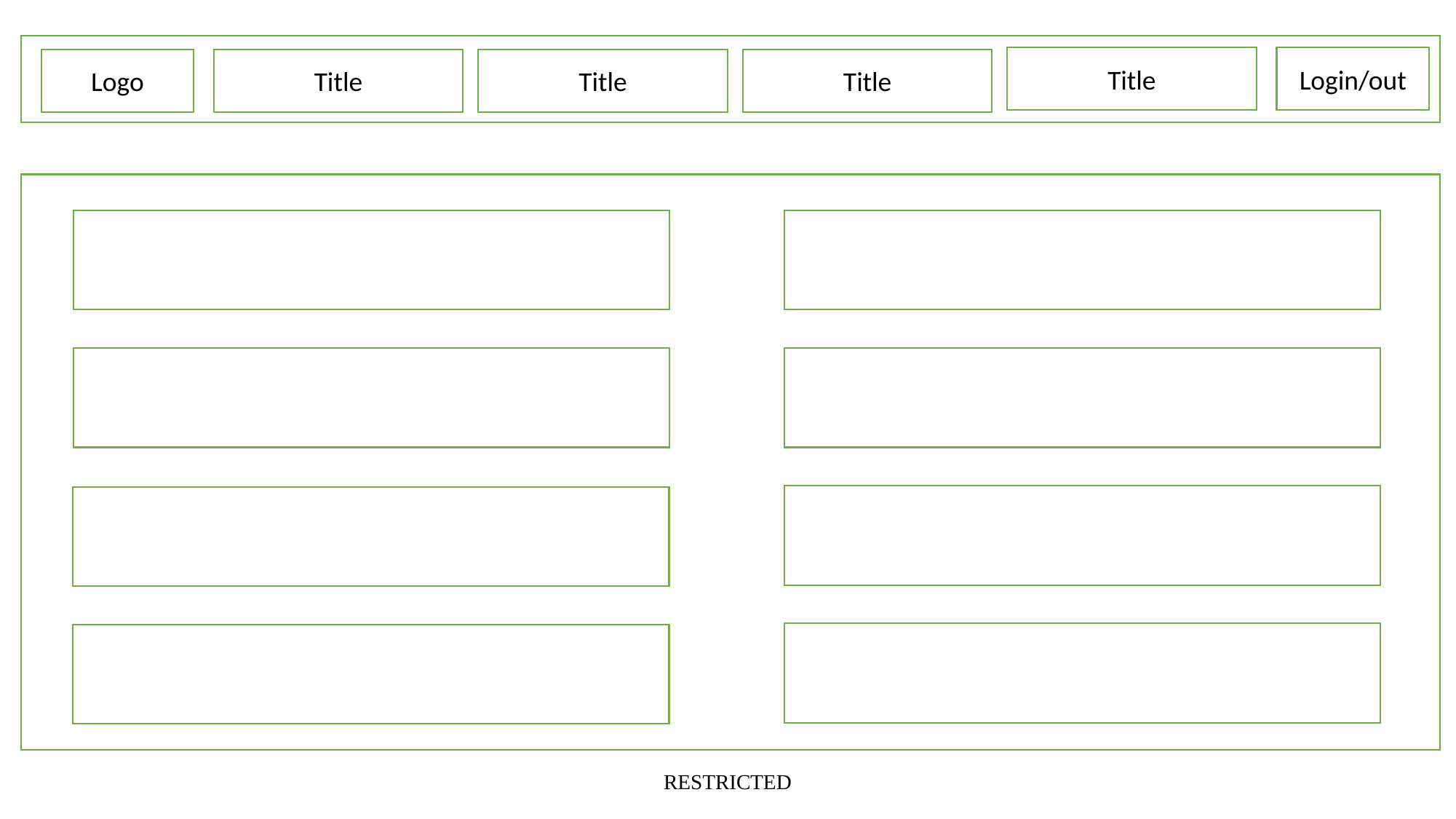

Login/out
Title
Logo
Title
Title
Title

RESTRICTED